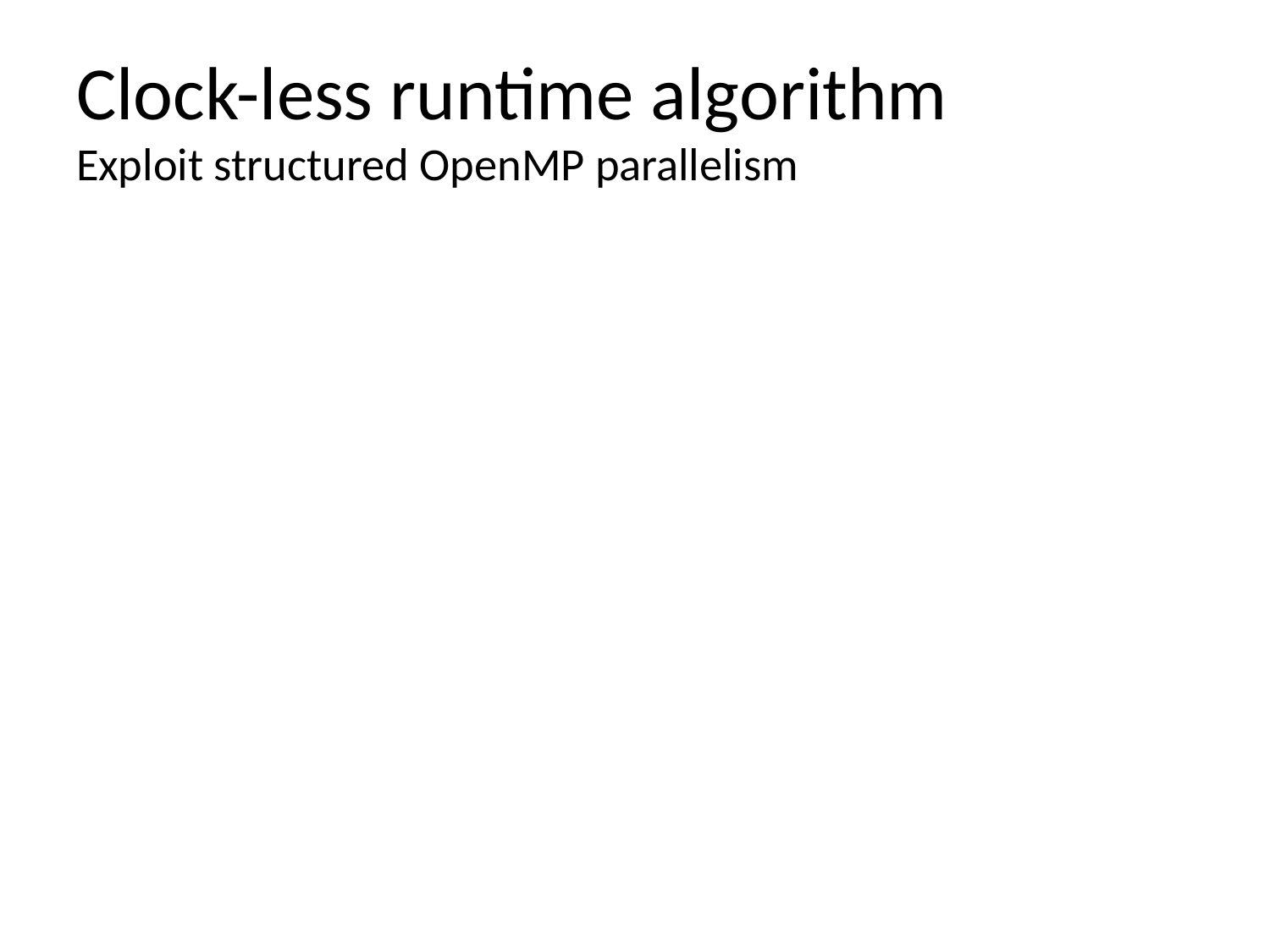

# Clock-less runtime algorithm Exploit structured OpenMP parallelism